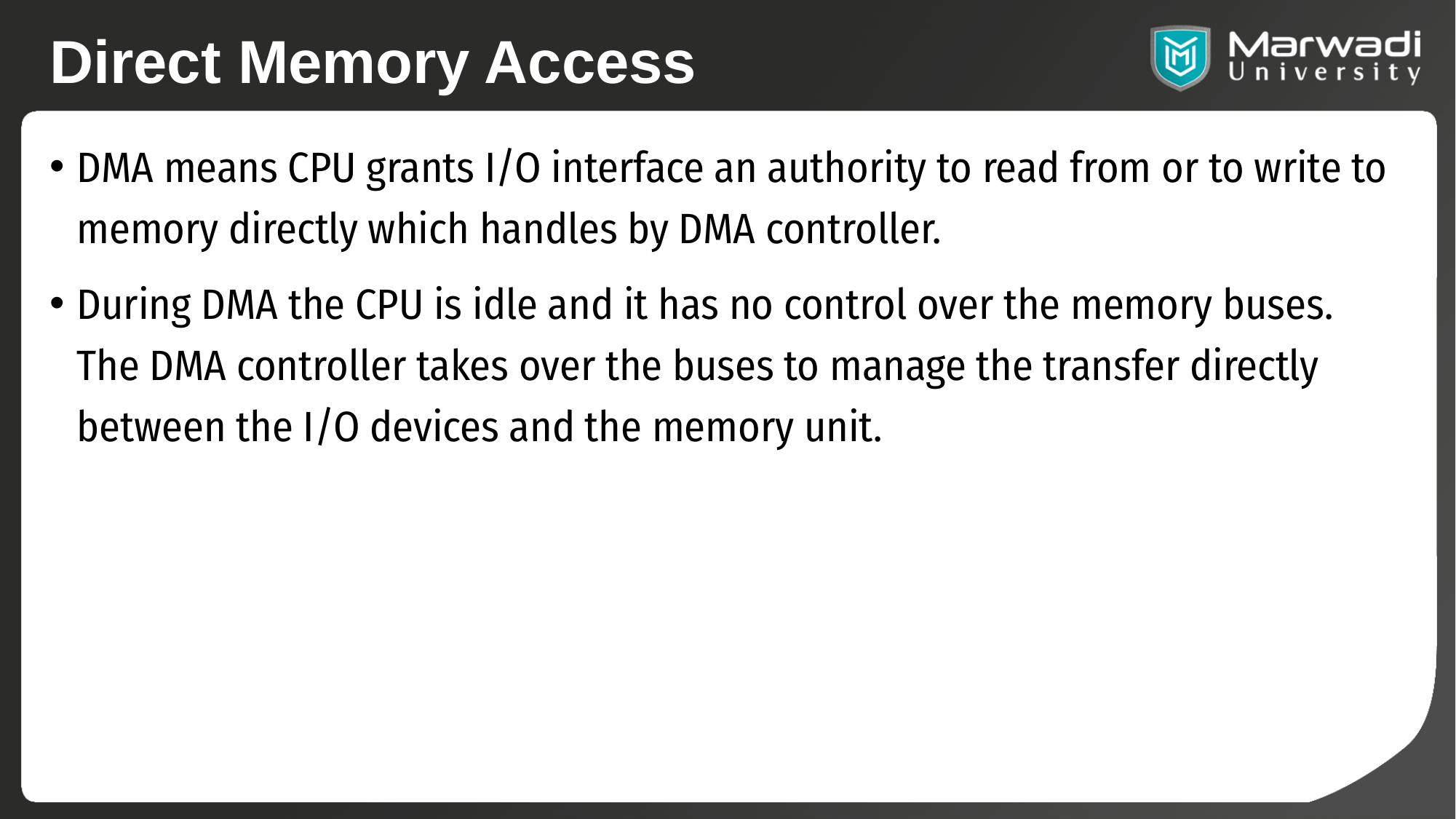

# Direct Memory Access
DMA means CPU grants I/O interface an authority to read from or to write to memory directly which handles by DMA controller.
During DMA the CPU is idle and it has no control over the memory buses. The DMA controller takes over the buses to manage the transfer directly between the I/O devices and the memory unit.